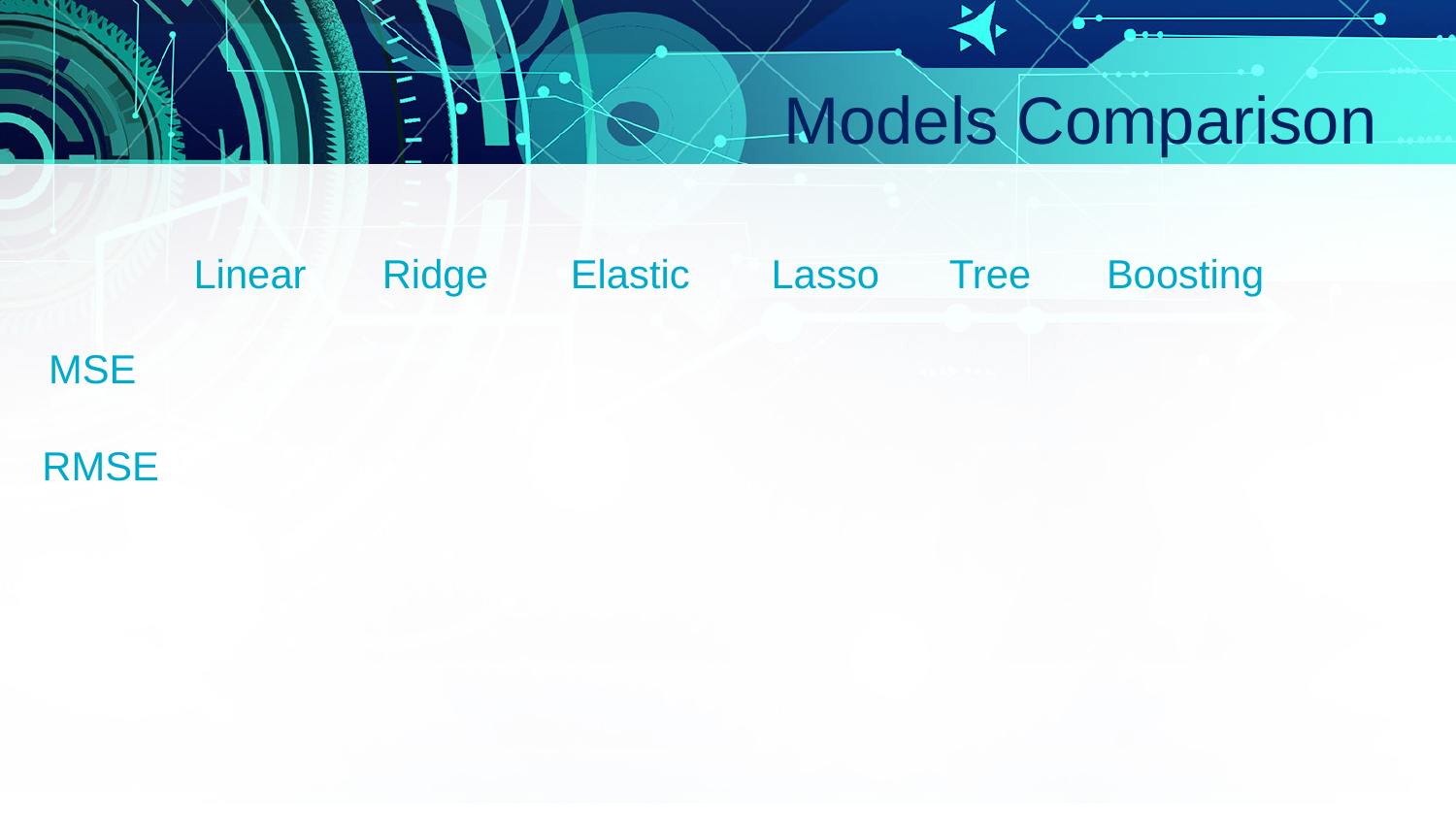

# Models Comparison
Linear
Ridge
Elastic
Lasso
Tree
Boosting
MSE

RMSE